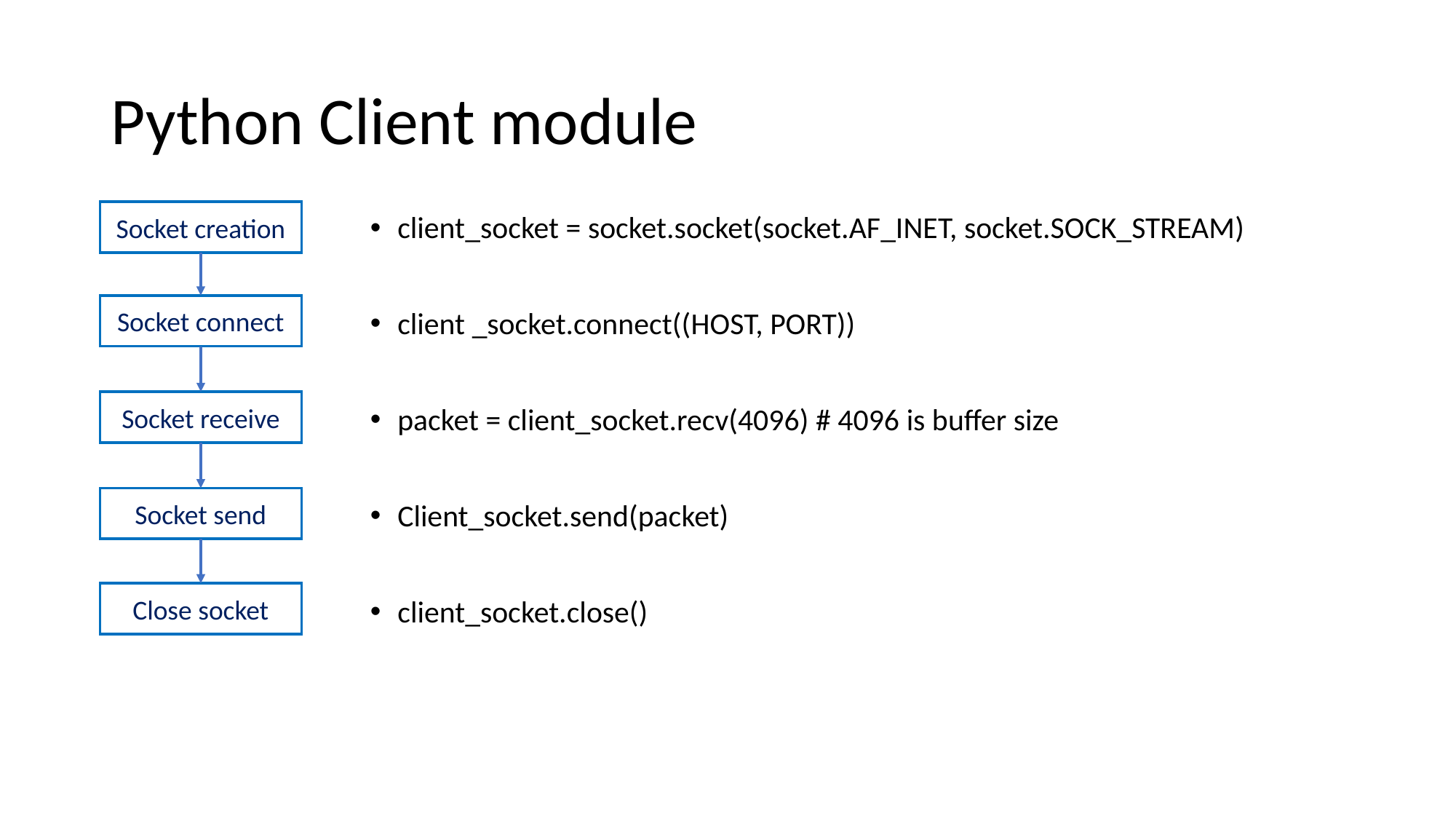

# Python Client module
Socket creation
client_socket = socket.socket(socket.AF_INET, socket.SOCK_STREAM)

client _socket.connect((HOST, PORT))

packet = client_socket.recv(4096) # 4096 is buffer size

Client_socket.send(packet)

client_socket.close()
Socket connect
Socket receive
Socket send
Close socket